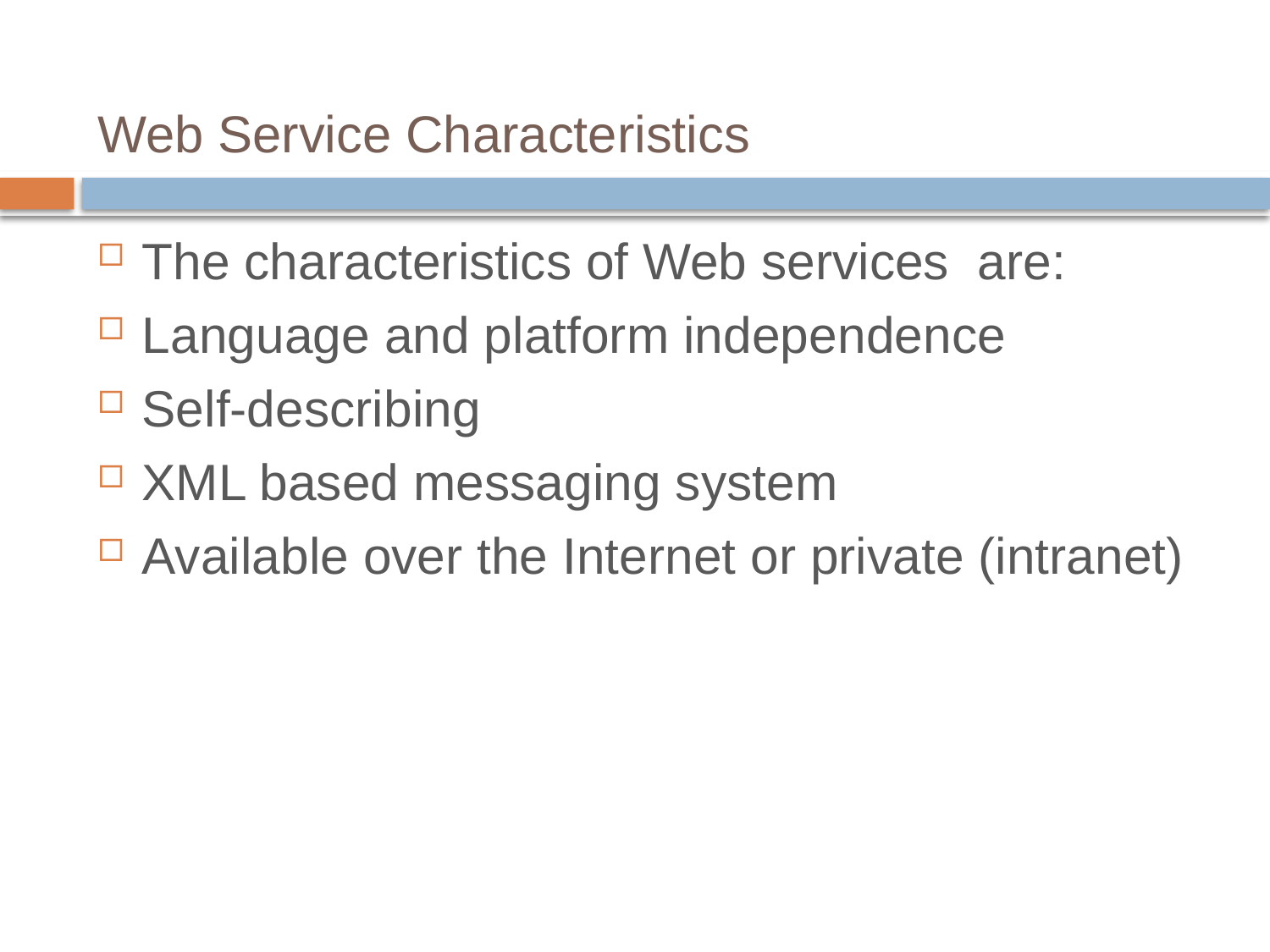

# Web Service Characteristics
The characteristics of Web services  are:
Language and platform independence
Self-describing
XML based messaging system
Available over the Internet or private (intranet)